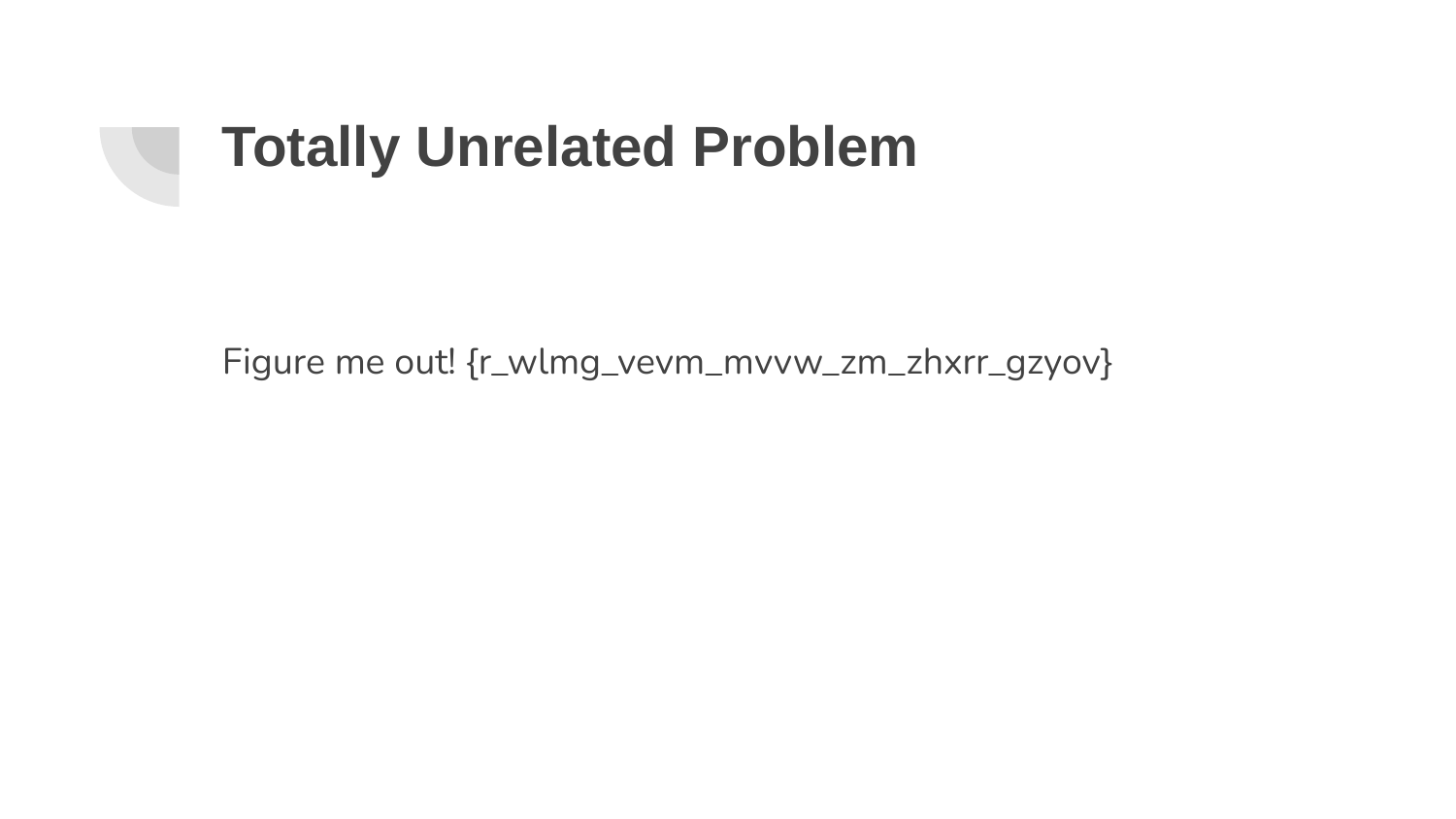

# Totally Unrelated Problem
Figure me out! {r_wlmg_vevm_mvvw_zm_zhxrr_gzyov}